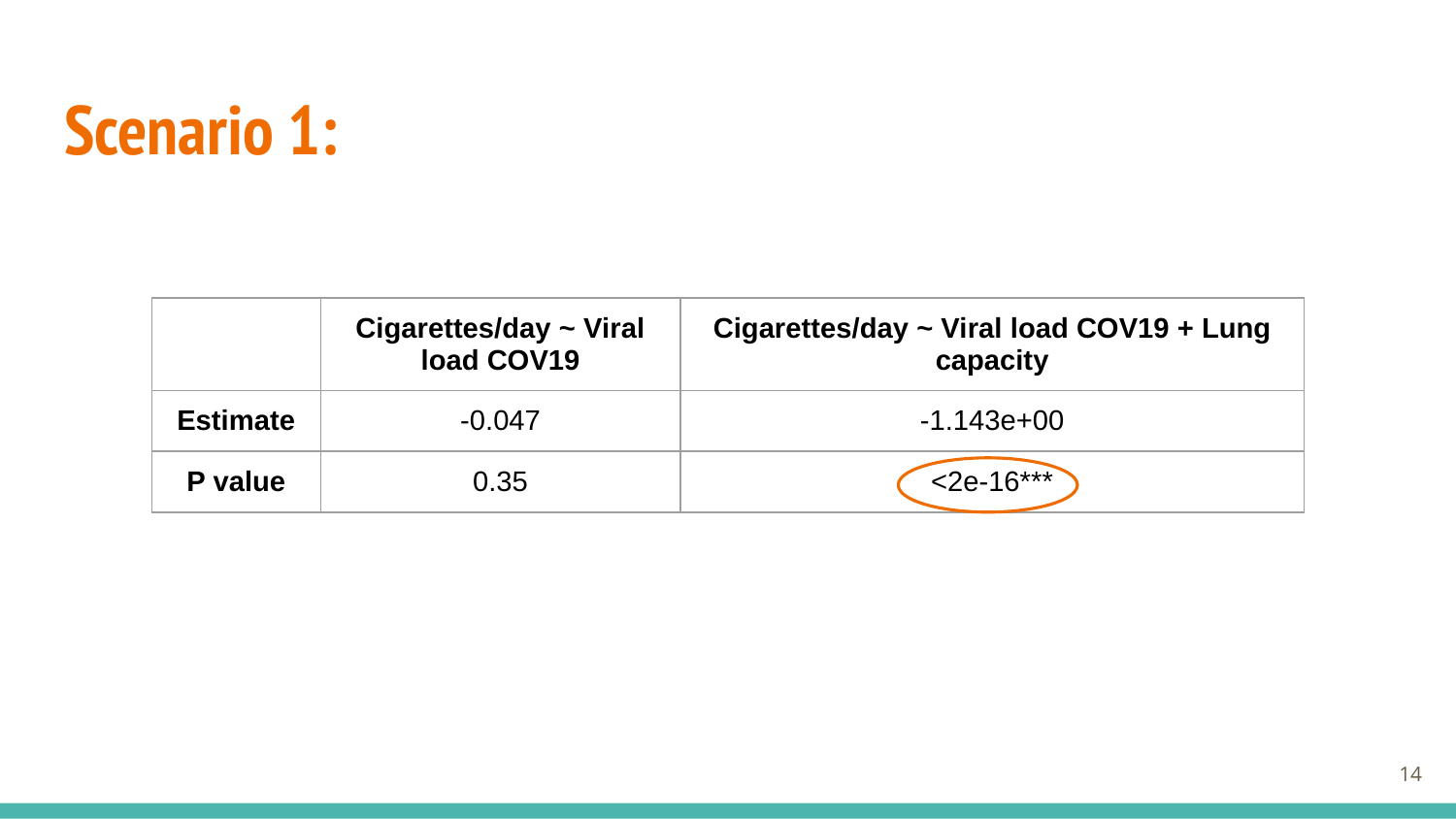

# Scenario 1:
|  | Cigarettes/day ~ Viral load COV19 | Cigarettes/day ~ Viral load COV19 + Lung capacity |
| --- | --- | --- |
| Estimate | -0.047 | -1.143e+00 |
| P value | 0.35 | <2e-16\*\*\* |

14